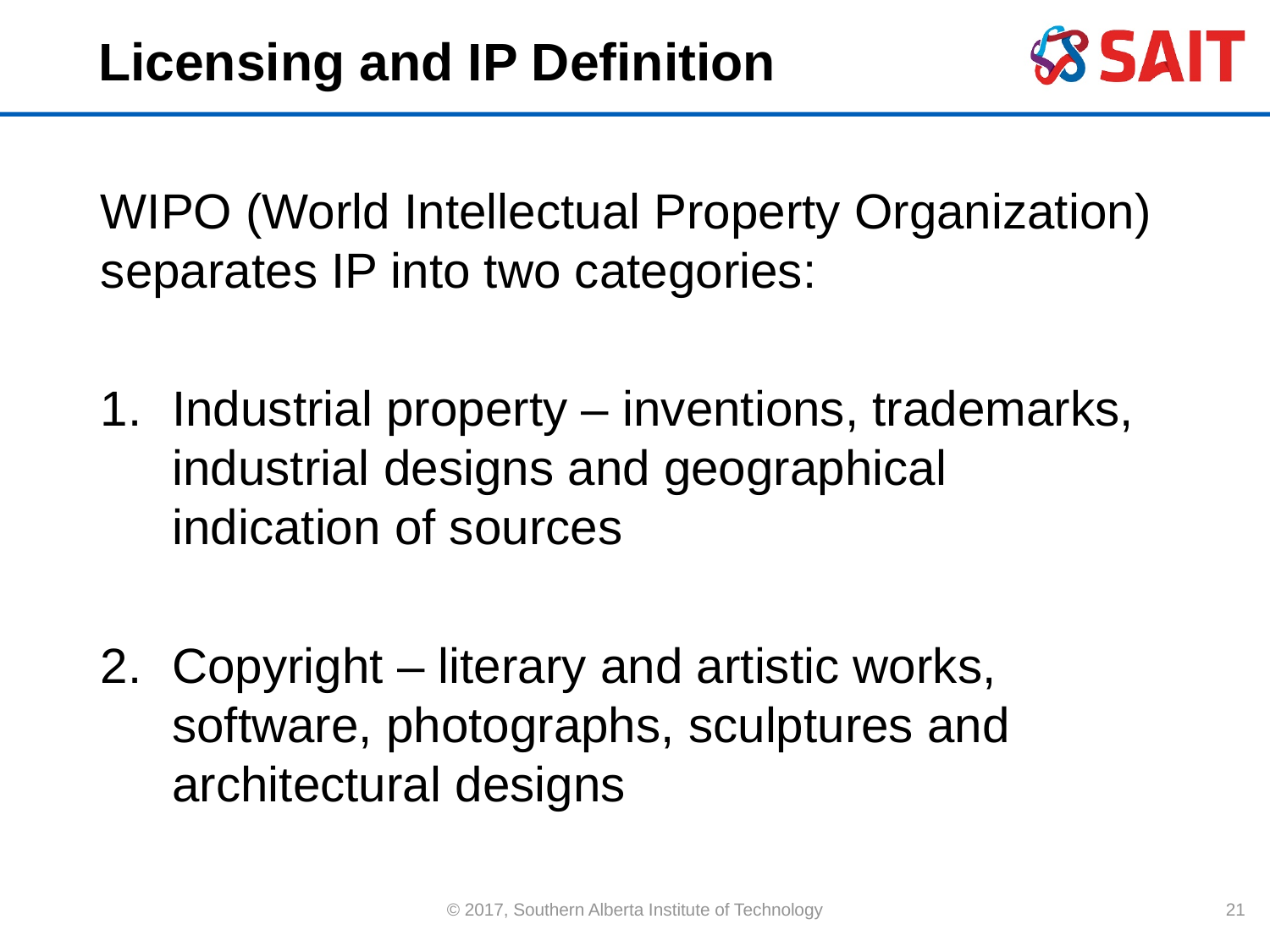

# Licensing and IP Definition
WIPO (World Intellectual Property Organization) separates IP into two categories:

Industrial property – inventions, trademarks, industrial designs and geographical indication of sources

Copyright – literary and artistic works, software, photographs, sculptures and architectural designs